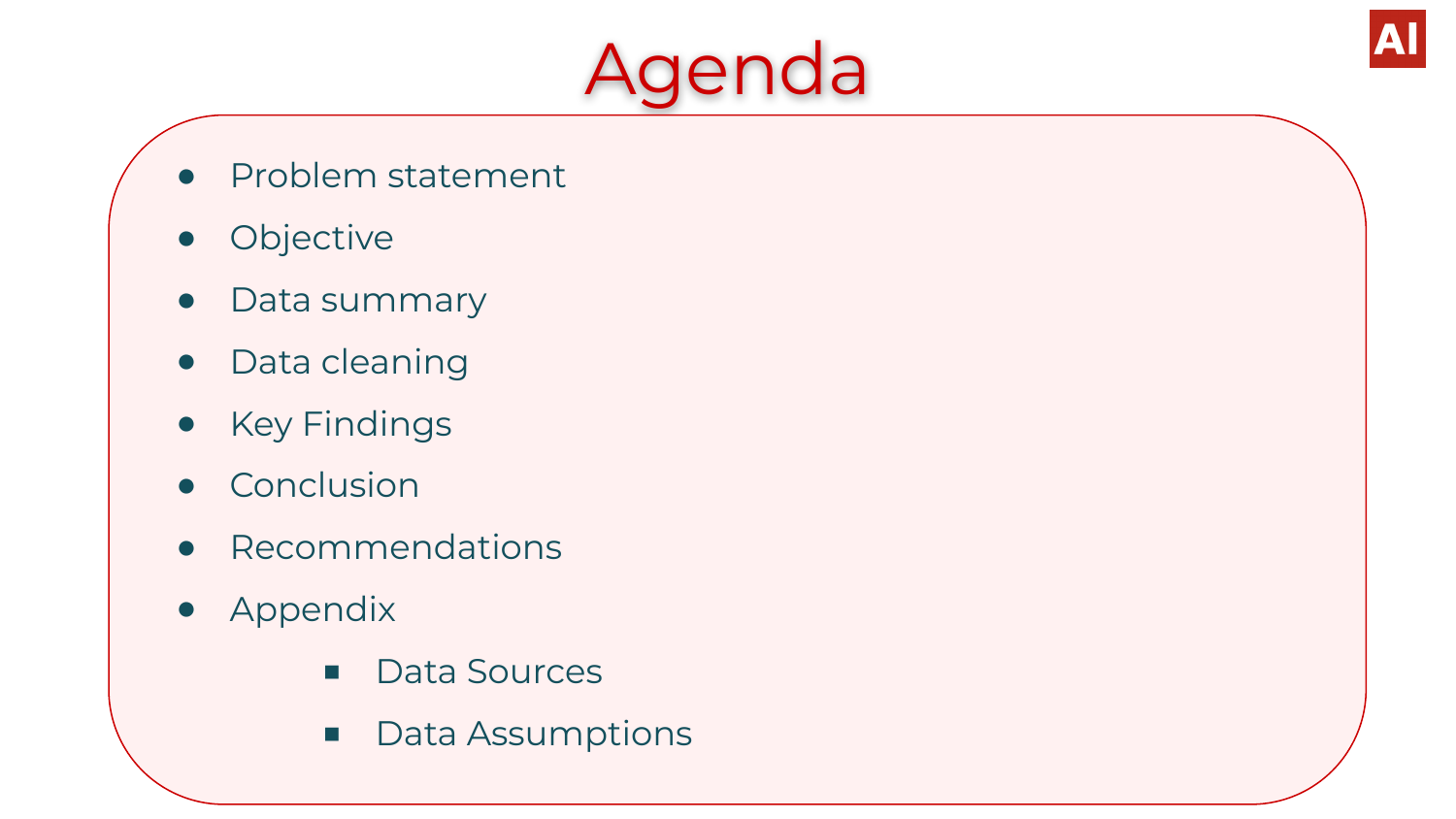

# Agenda

Problem statement
Objective
Data summary
Data cleaning
Key Findings
Conclusion
Recommendations
Appendix
Data Sources
Data Assumptions